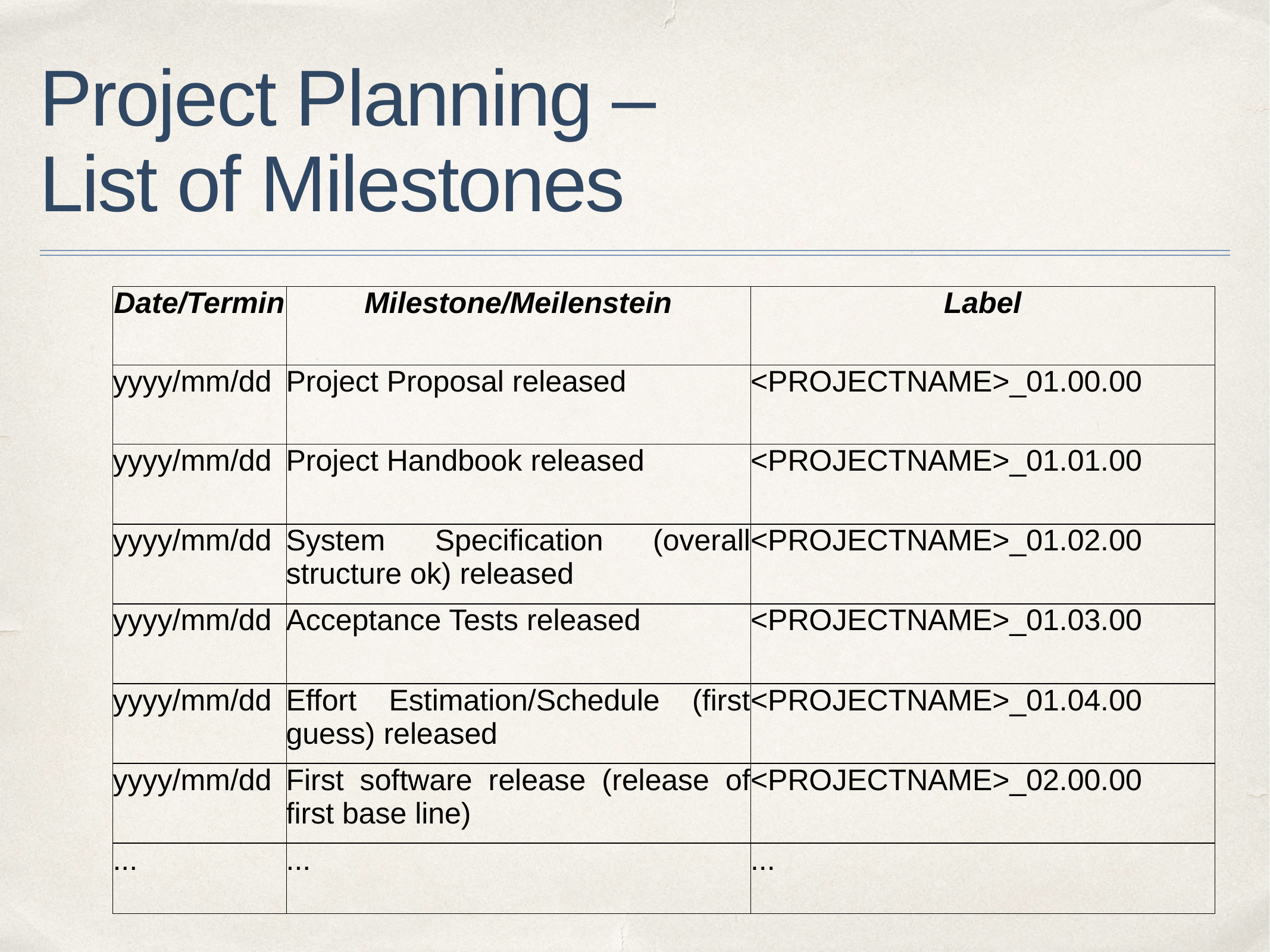

# Project Planning –
List of Milestones
| Date/Termin | Milestone/Meilenstein | Label |
| --- | --- | --- |
| yyyy/mm/dd | Project Proposal released | <PROJECTNAME>\_01.00.00 |
| yyyy/mm/dd | Project Handbook released | <PROJECTNAME>\_01.01.00 |
| yyyy/mm/dd | System Specification (overall structure ok) released | <PROJECTNAME>\_01.02.00 |
| yyyy/mm/dd | Acceptance Tests released | <PROJECTNAME>\_01.03.00 |
| yyyy/mm/dd | Effort Estimation/Schedule (first guess) released | <PROJECTNAME>\_01.04.00 |
| yyyy/mm/dd | First software release (release of first base line) | <PROJECTNAME>\_02.00.00 |
| ... | ... | ... |